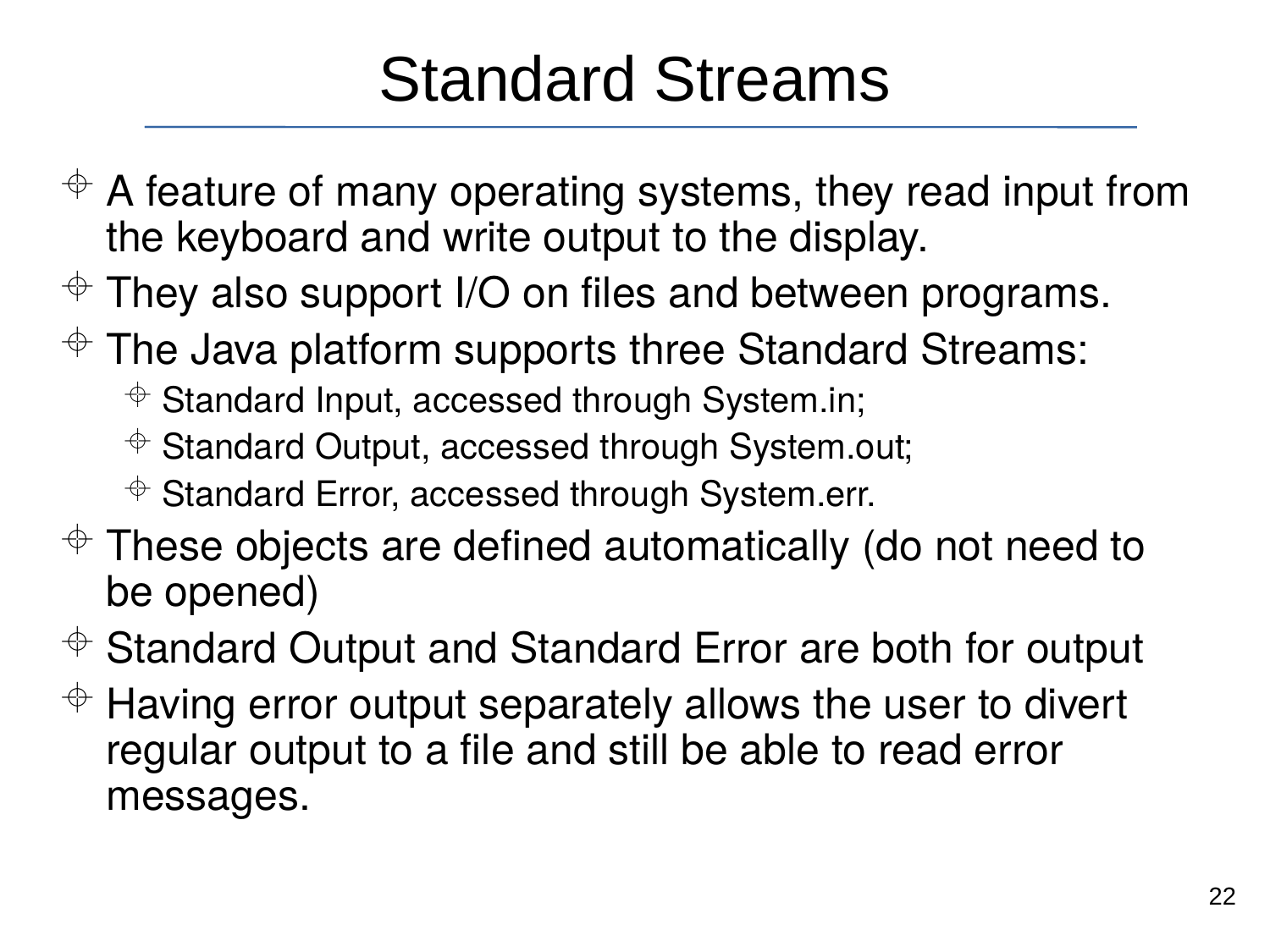

# Standard Streams

A feature of many operating systems, they read input from the keyboard and write output to the display.
They also support I/O on files and between programs.
The Java platform supports three Standard Streams:
Standard Input, accessed through System.in;
Standard Output, accessed through System.out;
Standard Error, accessed through System.err.
These objects are defined automatically (do not need to be opened)
Standard Output and Standard Error are both for output
Having error output separately allows the user to divert regular output to a file and still be able to read error messages.
22